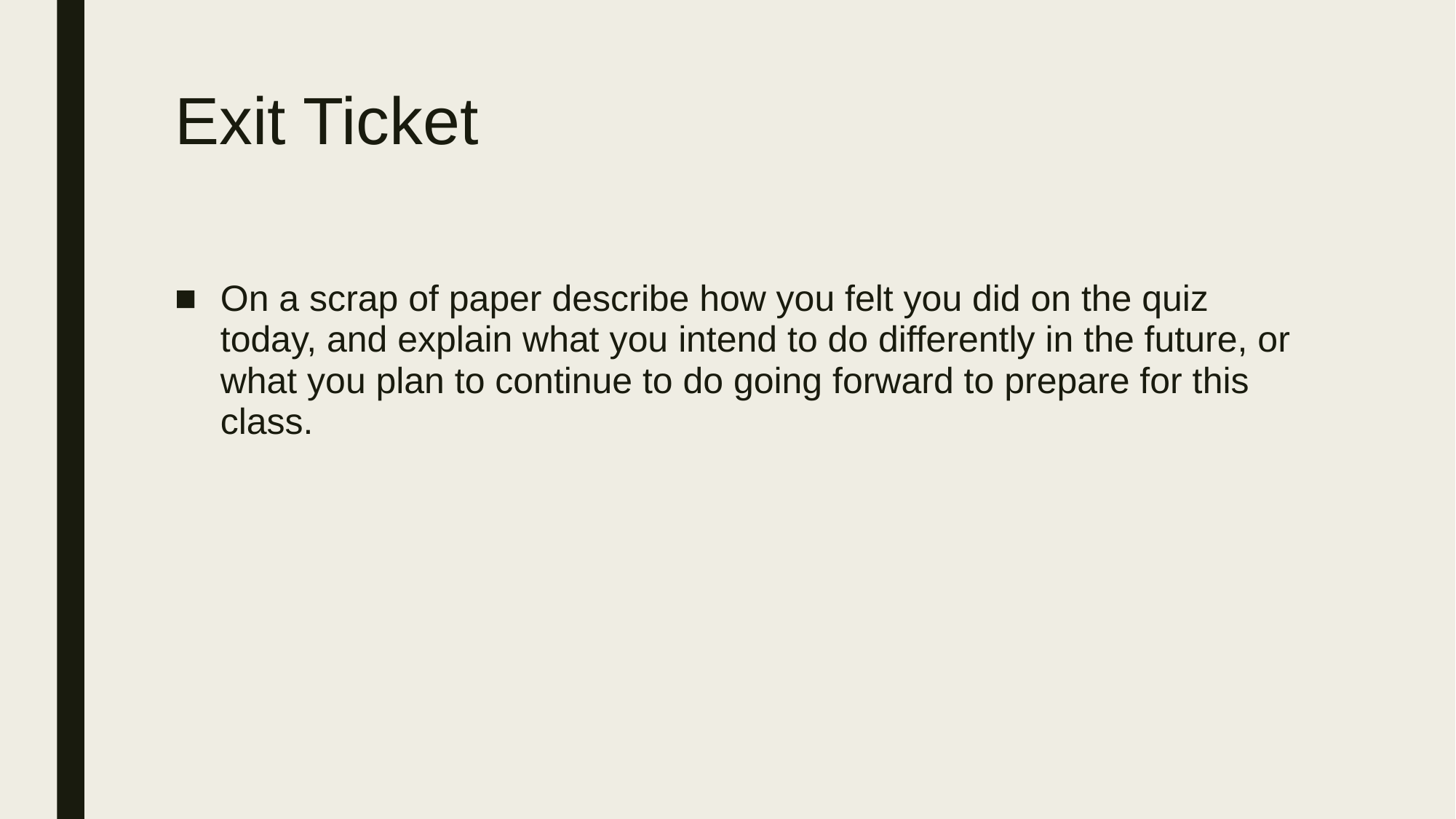

# Exit Ticket
On a scrap of paper describe how you felt you did on the quiz today, and explain what you intend to do differently in the future, or what you plan to continue to do going forward to prepare for this class.